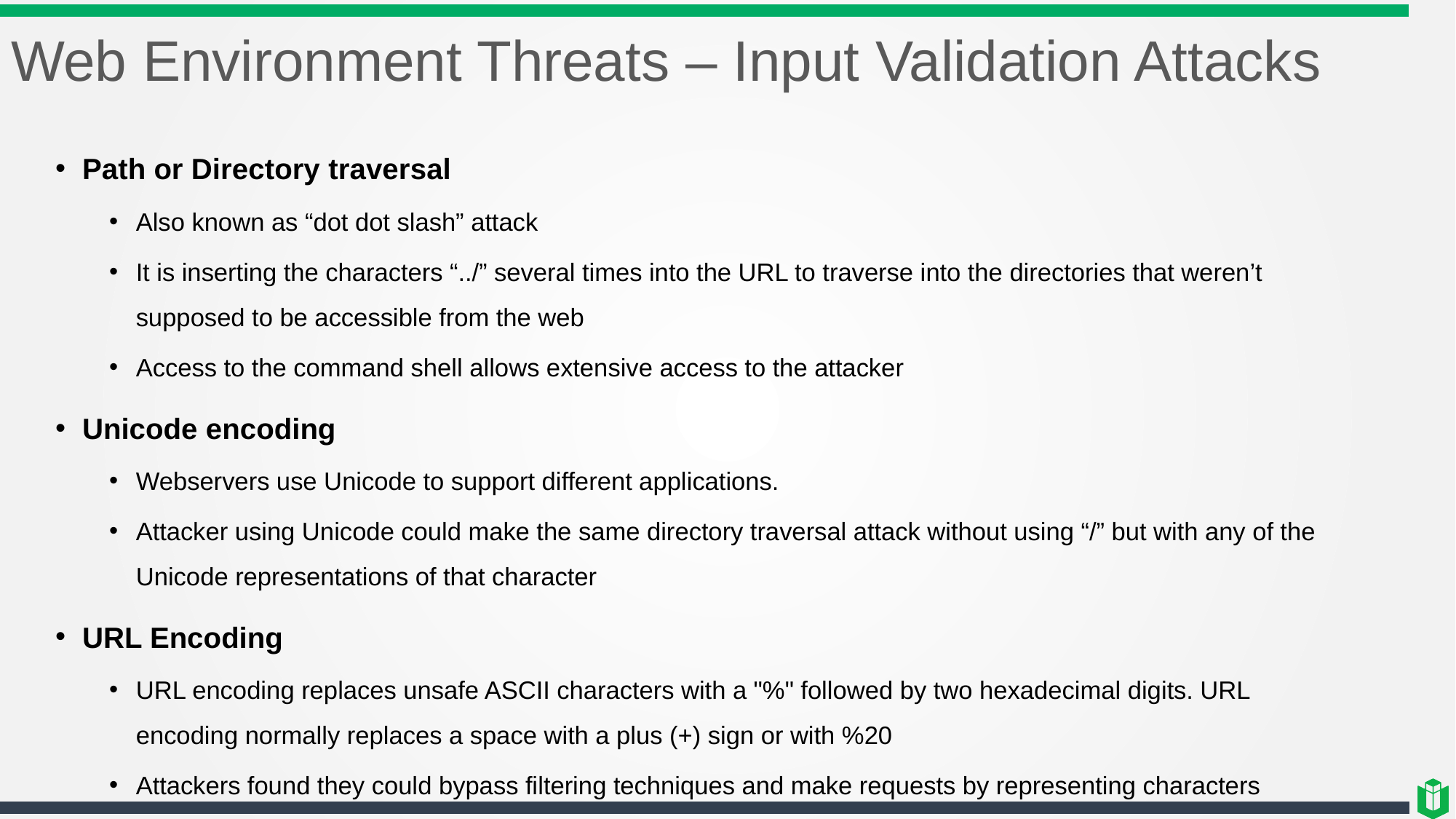

# Web Environment Threats – Input Validation Attacks

Path or Directory traversal
Also known as “dot dot slash” attack
It is inserting the characters “../” several times into the URL to traverse into the directories that weren’t supposed to be accessible from the web
Access to the command shell allows extensive access to the attacker
Unicode encoding
Webservers use Unicode to support different applications.
Attacker using Unicode could make the same directory traversal attack without using “/” but with any of the Unicode representations of that character
URL Encoding
URL encoding replaces unsafe ASCII characters with a "%" followed by two hexadecimal digits. URL encoding normally replaces a space with a plus (+) sign or with %20
Attackers found they could bypass filtering techniques and make requests by representing characters differently